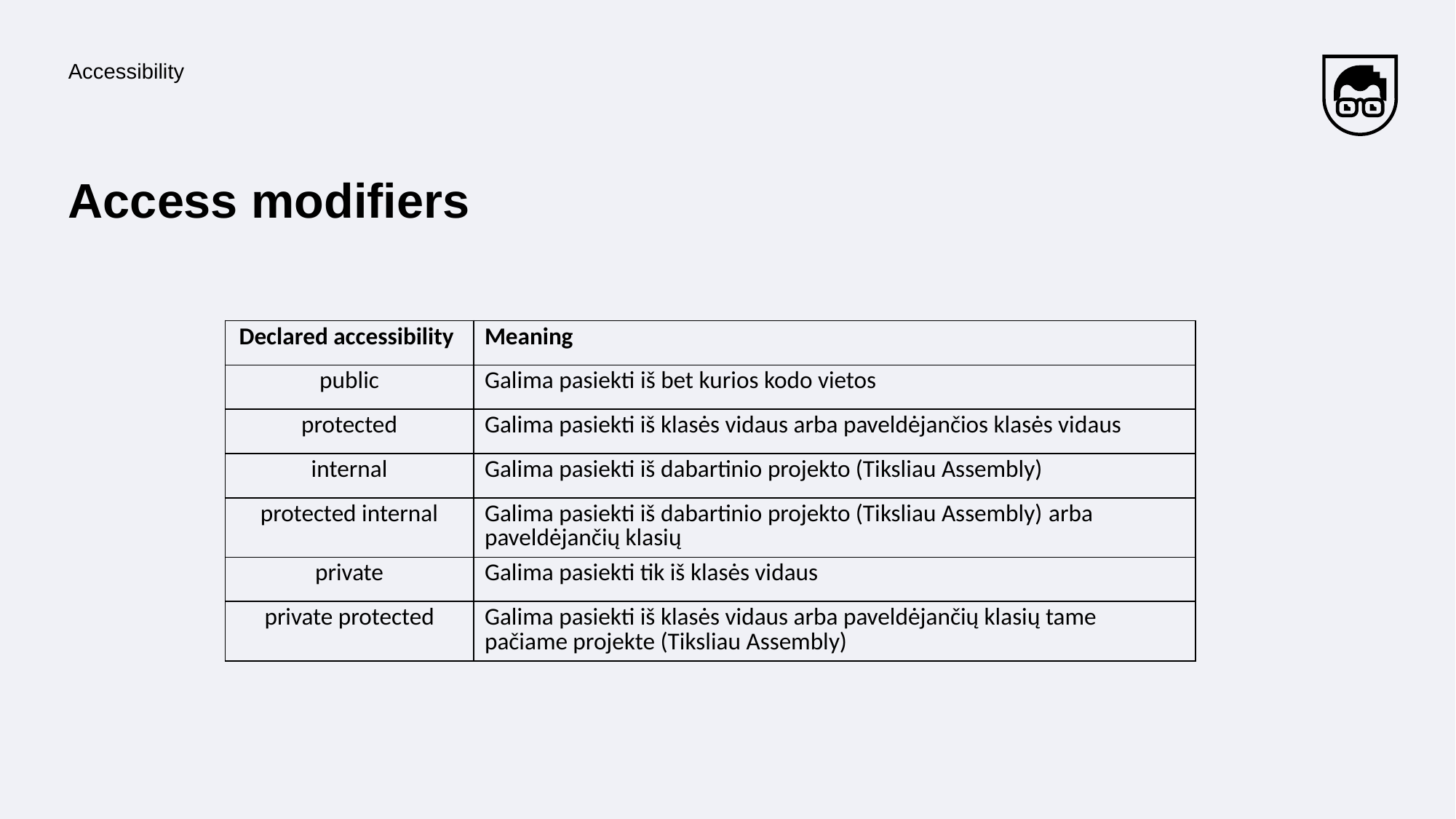

Accessibility
# Access modifiers
| Declared accessibility | Meaning |
| --- | --- |
| public | Galima pasiekti iš bet kurios kodo vietos |
| protected | Galima pasiekti iš klasės vidaus arba paveldėjančios klasės vidaus |
| internal | Galima pasiekti iš dabartinio projekto (Tiksliau Assembly) |
| protected internal | Galima pasiekti iš dabartinio projekto (Tiksliau Assembly) arba paveldėjančių klasių |
| private | Galima pasiekti tik iš klasės vidaus |
| private protected | Galima pasiekti iš klasės vidaus arba paveldėjančių klasių tame pačiame projekte (Tiksliau Assembly) |